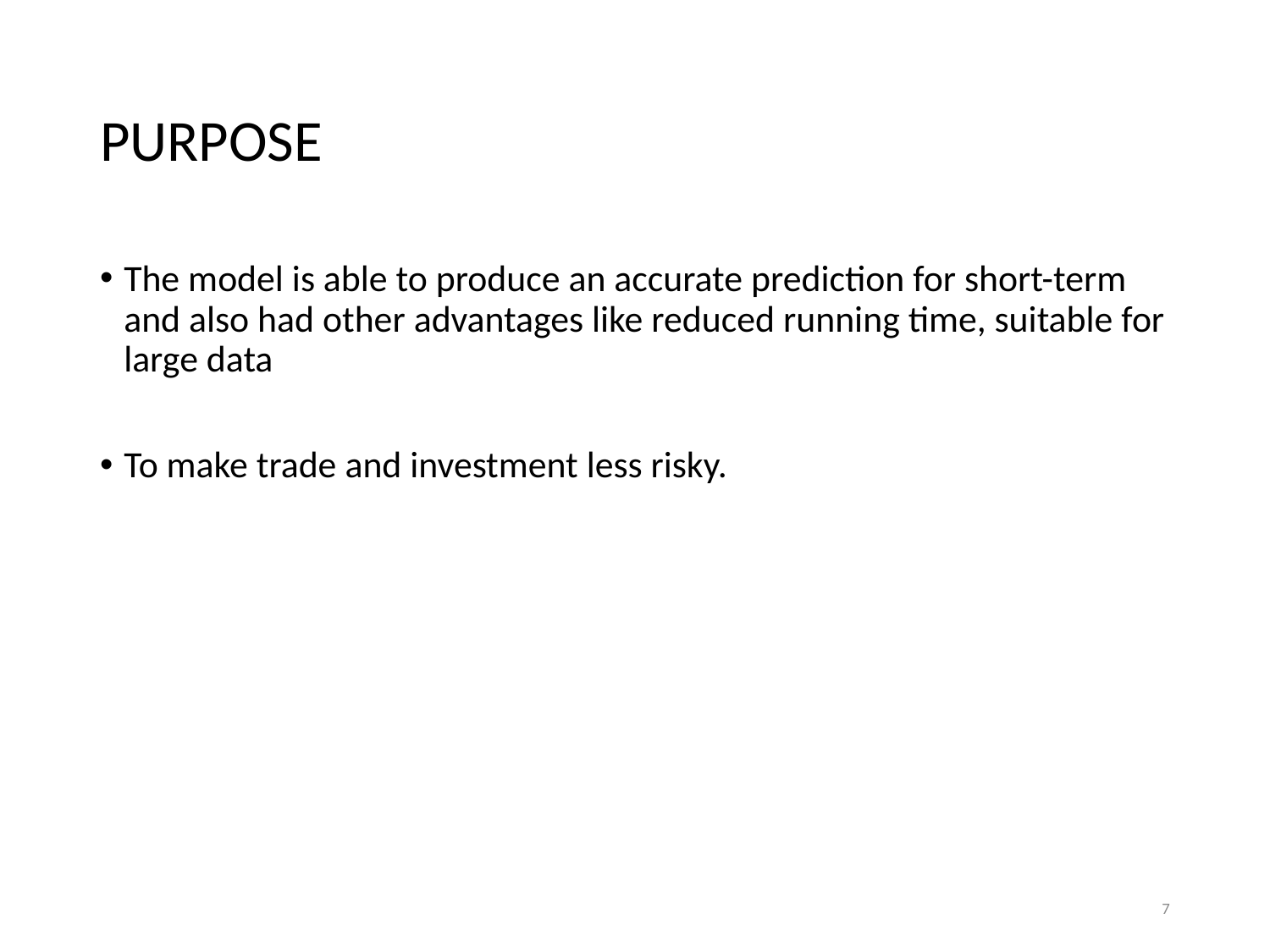

# PURPOSE
The model is able to produce an accurate prediction for short-term and also had other advantages like reduced running time, suitable for large data

To make trade and investment less risky.

7